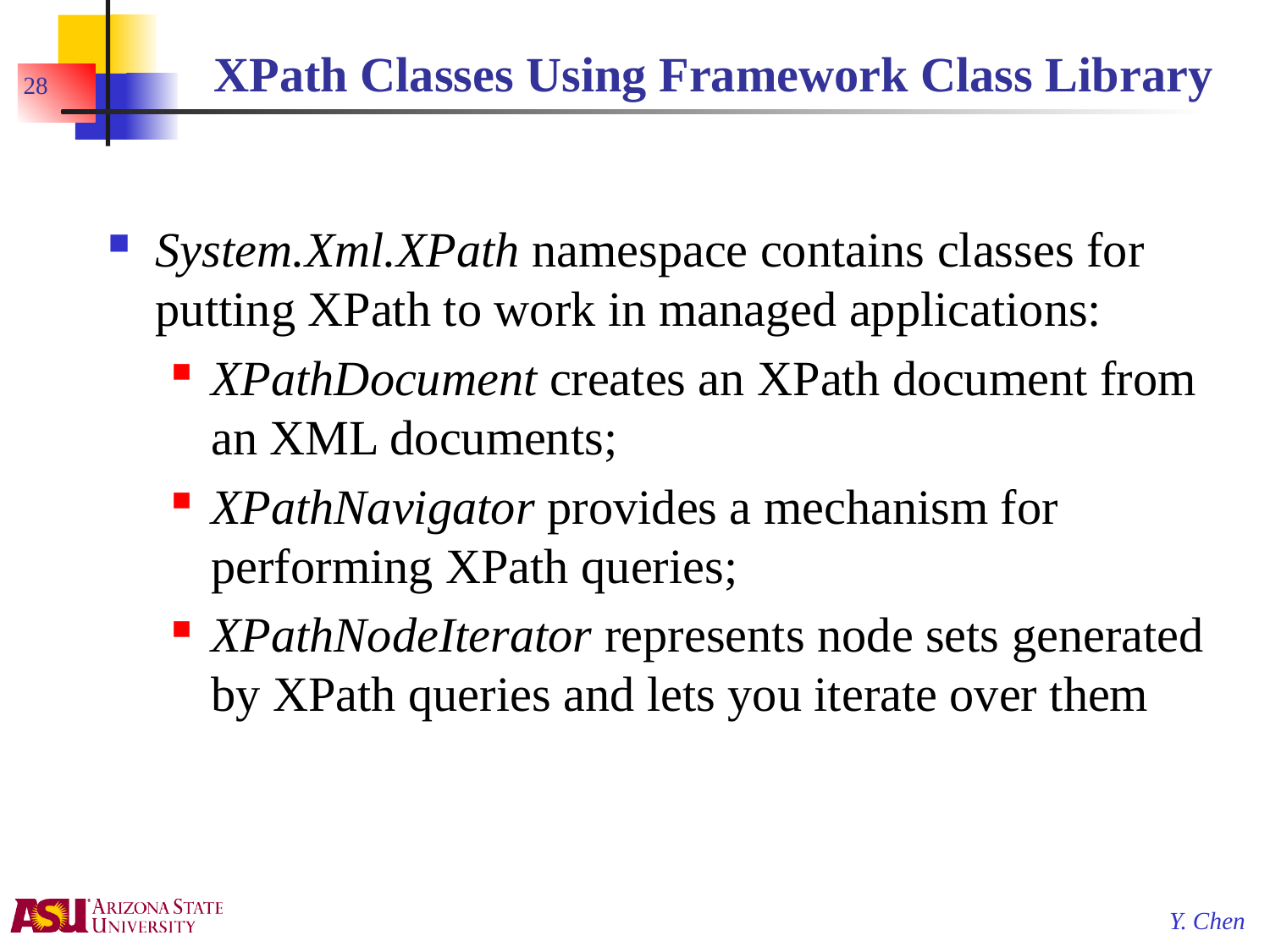

# XPath Classes Using Framework Class Library
28
System.Xml.XPath namespace contains classes for putting XPath to work in managed applications:
XPathDocument creates an XPath document from an XML documents;
XPathNavigator provides a mechanism for performing XPath queries;
XPathNodeIterator represents node sets generated by XPath queries and lets you iterate over them